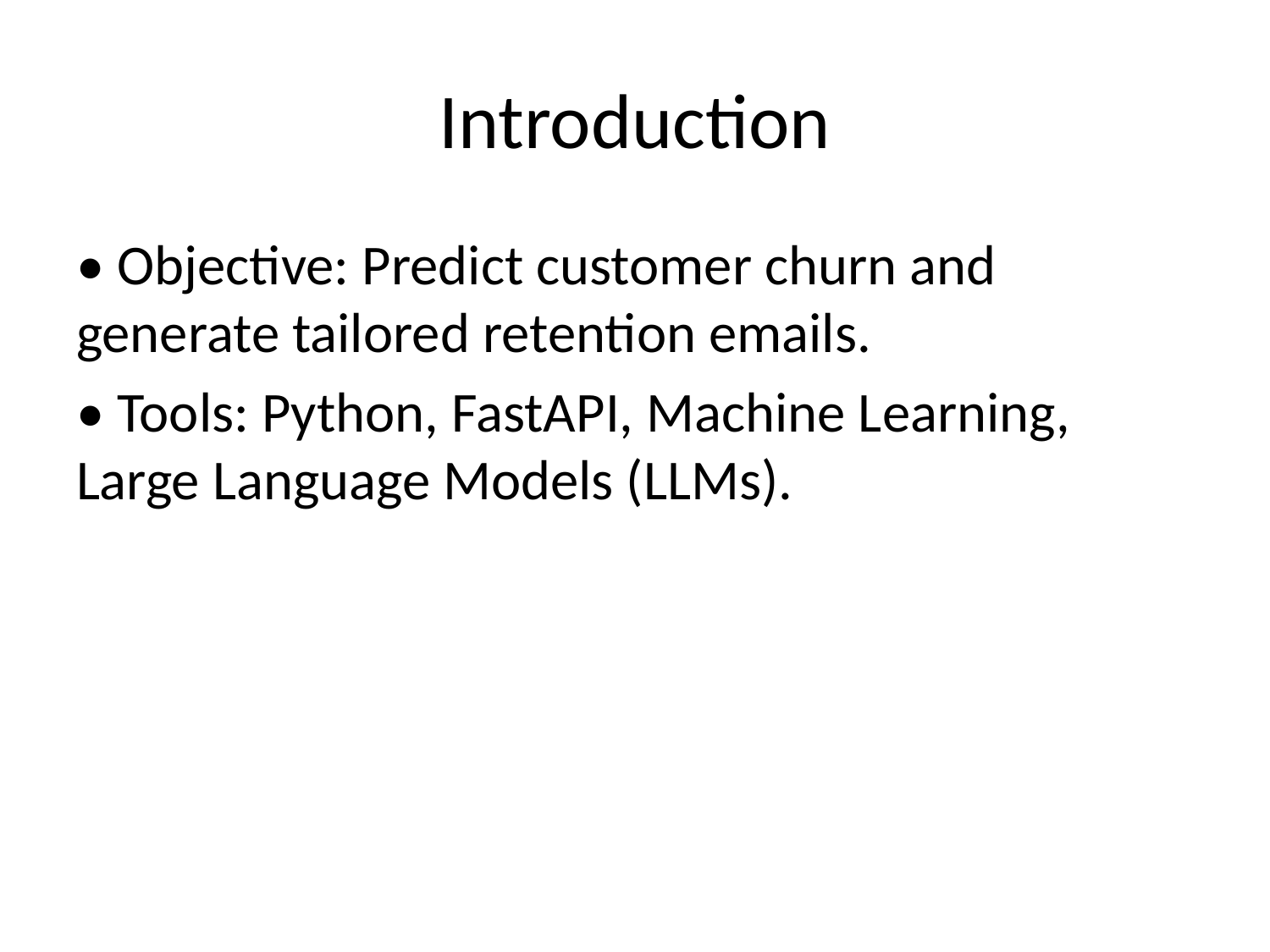

# Introduction
• Objective: Predict customer churn and generate tailored retention emails.
• Tools: Python, FastAPI, Machine Learning, Large Language Models (LLMs).